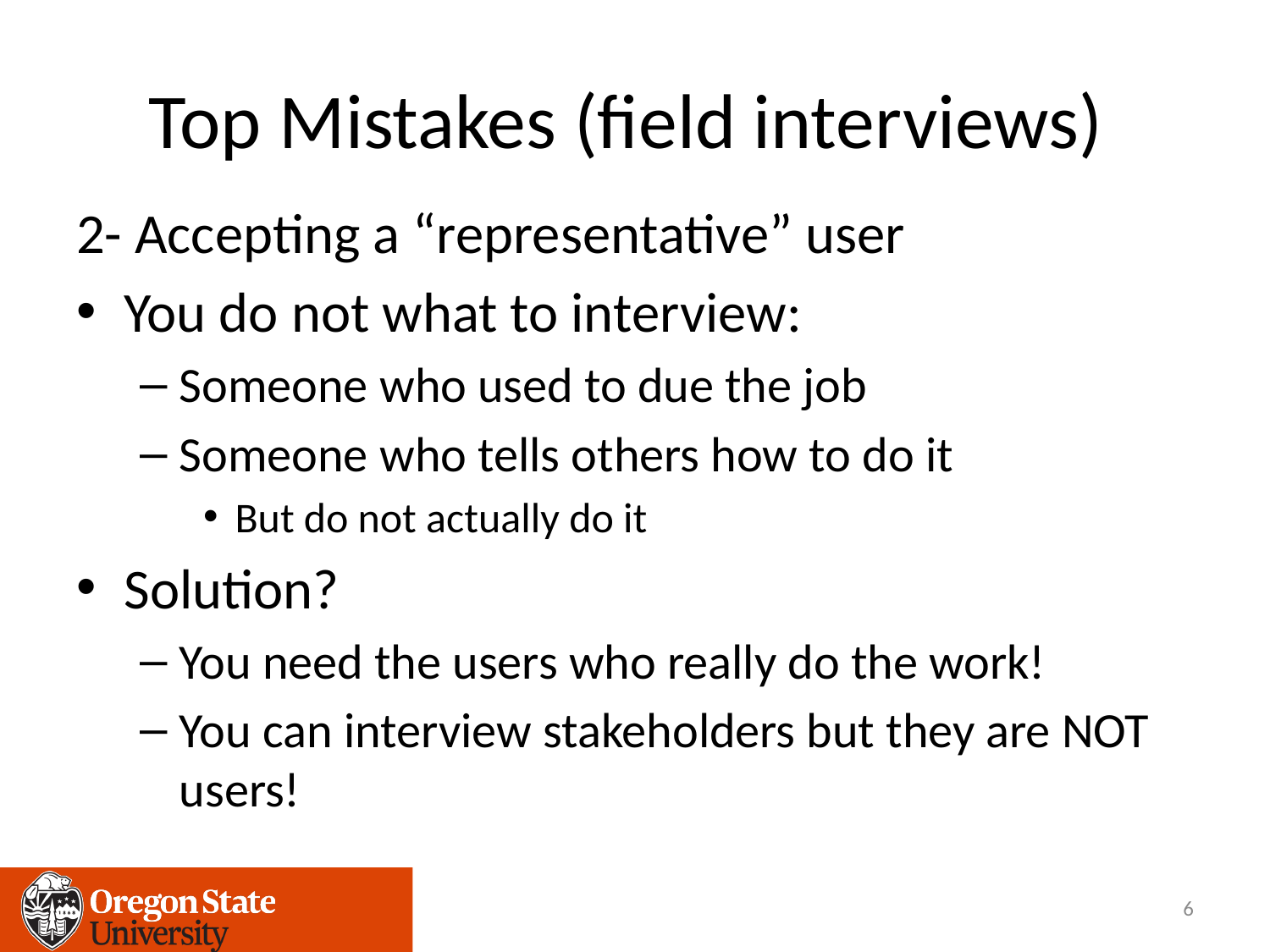

# Top Mistakes (field interviews)
2- Accepting a “representative” user
You do not what to interview:
Someone who used to due the job
Someone who tells others how to do it
But do not actually do it
Solution?
You need the users who really do the work!
You can interview stakeholders but they are NOT users!

6